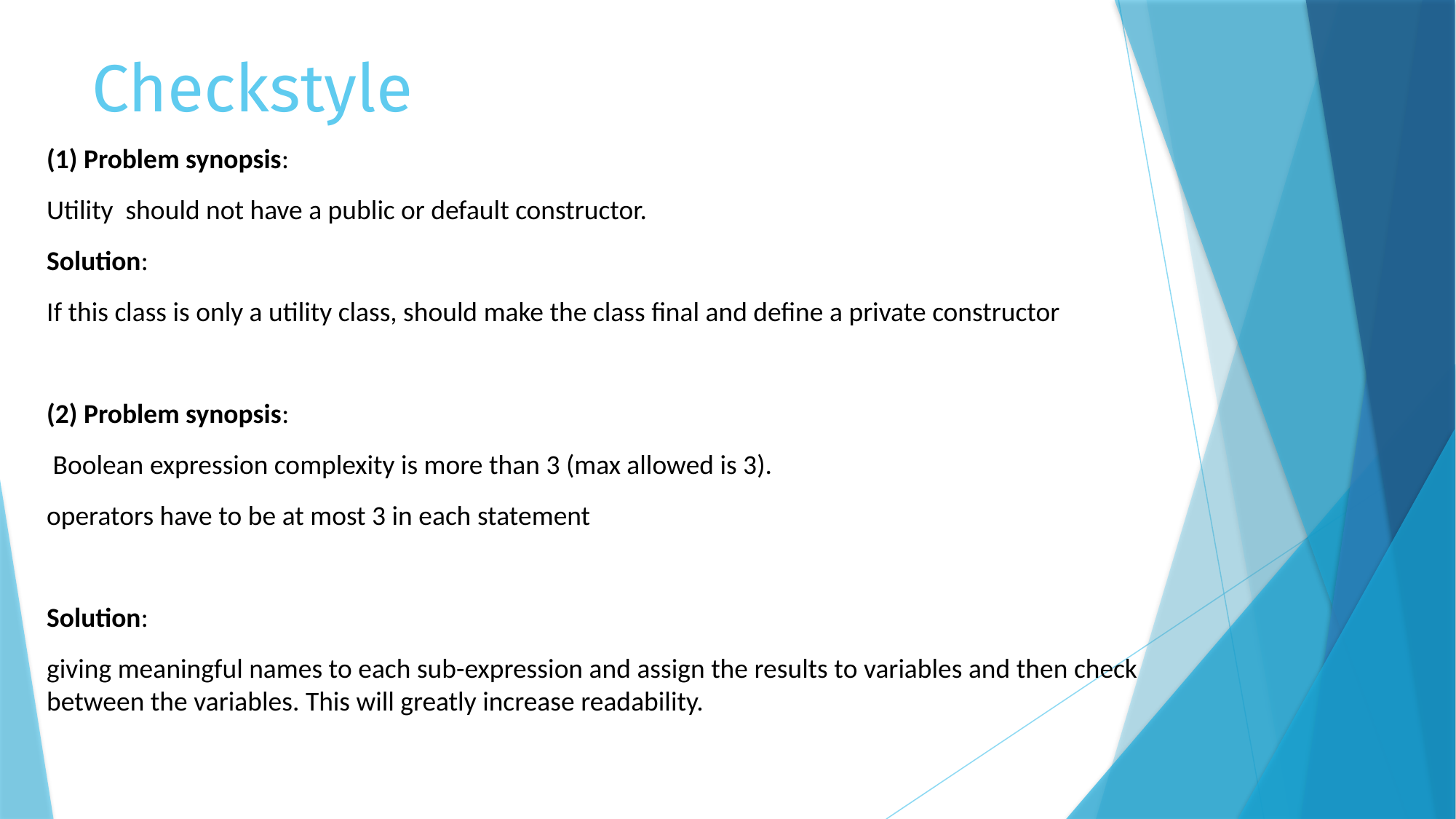

# Checkstyle
(1) Problem synopsis:
Utility  should not have a public or default constructor.
Solution:
If this class is only a utility class, should make the class final and define a private constructor

(2) Problem synopsis:
 Boolean expression complexity is more than 3 (max allowed is 3).
operators have to be at most 3 in each statement

Solution:
giving meaningful names to each sub-expression and assign the results to variables and then check between the variables. This will greatly increase readability.